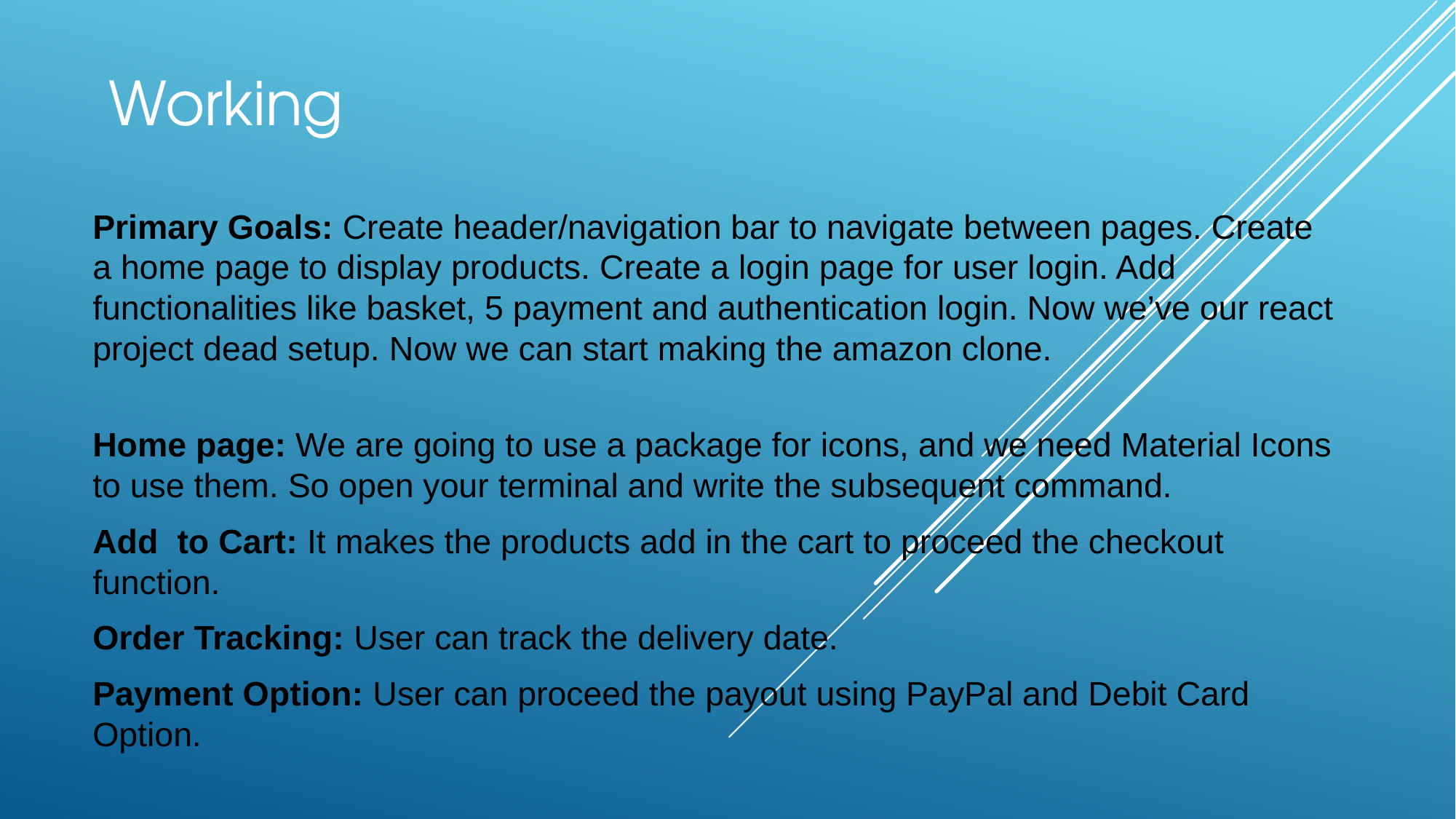

Working
#
Primary Goals: Create header/navigation bar to navigate between pages. Create a home page to display products. Create a login page for user login. Add functionalities like basket, 5 payment and authentication login. Now we’ve our react project dead setup. Now we can start making the amazon clone.
Home page: We are going to use a package for icons, and we need Material Icons to use them. So open your terminal and write the subsequent command.
Add  to Cart: It makes the products add in the cart to proceed the checkout function.
Order Tracking: User can track the delivery date.
Payment Option: User can proceed the payout using PayPal and Debit Card Option.